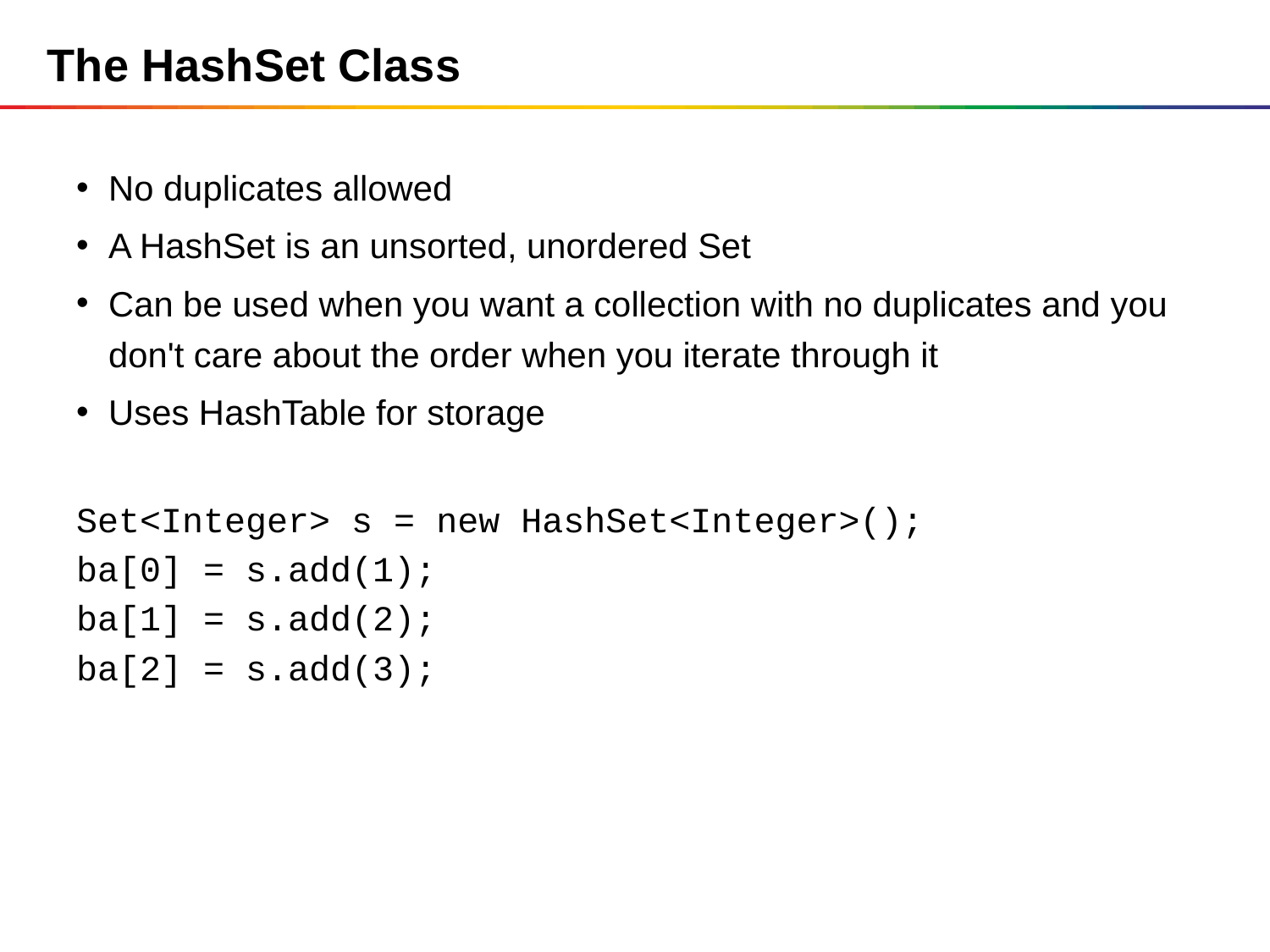

# The HashSet Class
No duplicates allowed
A HashSet is an unsorted, unordered Set
Can be used when you want a collection with no duplicates and you don't care about the order when you iterate through it
Uses HashTable for storage

Set<Integer> s = new HashSet<Integer>();
ba[0] = s.add(1);
ba[1] = s.add(2);
ba[2] = s.add(3);